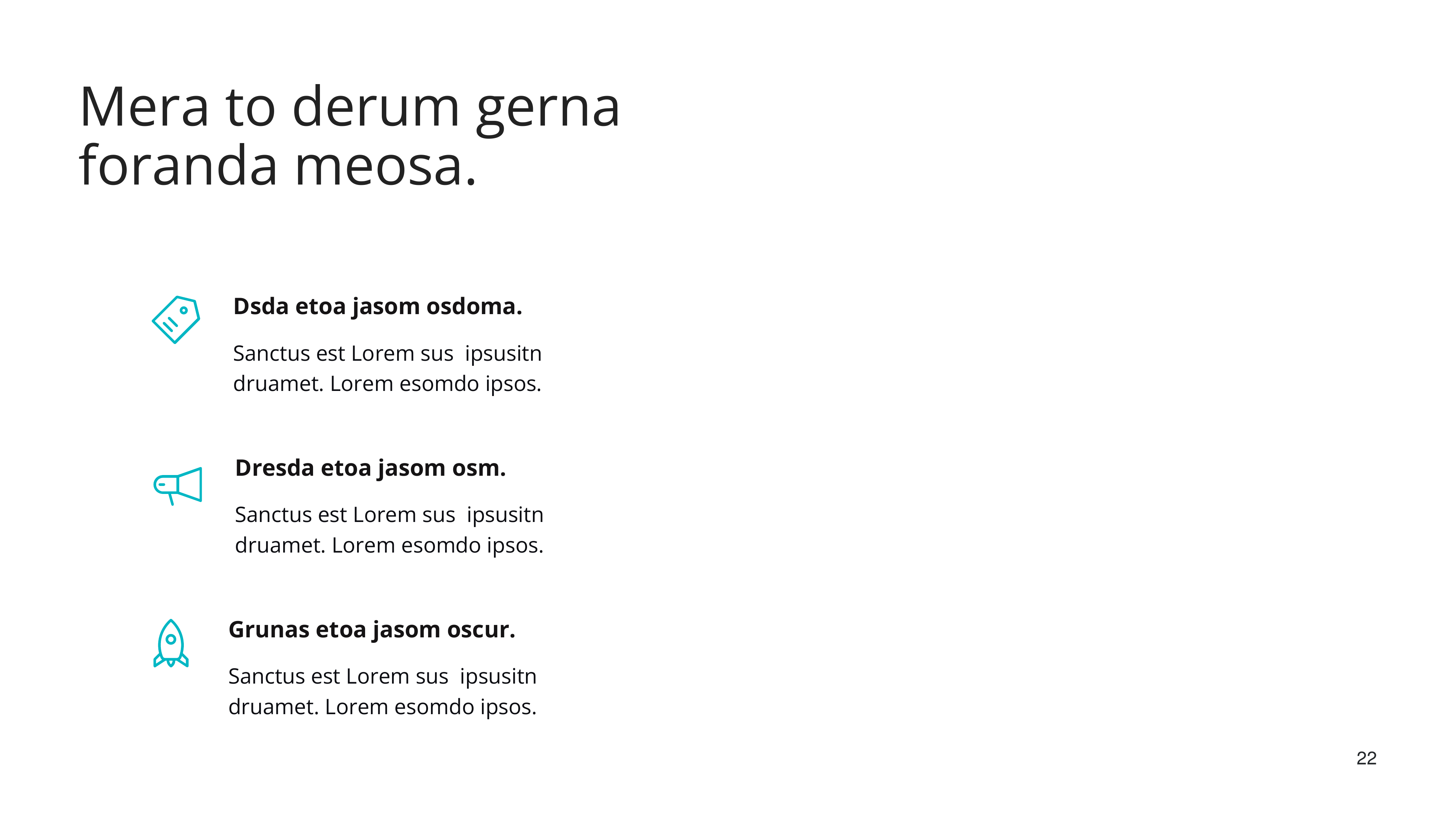

Mera to derum gerna
foranda meosa.
Dsda etoa jasom osdoma.

Sanctus est Lorem sus  ipsusitn druamet. Lorem esomdo ipsos.
Dresda etoa jasom osm.

Sanctus est Lorem sus  ipsusitn druamet. Lorem esomdo ipsos.
Grunas etoa jasom oscur.

Sanctus est Lorem sus  ipsusitn druamet. Lorem esomdo ipsos.
22